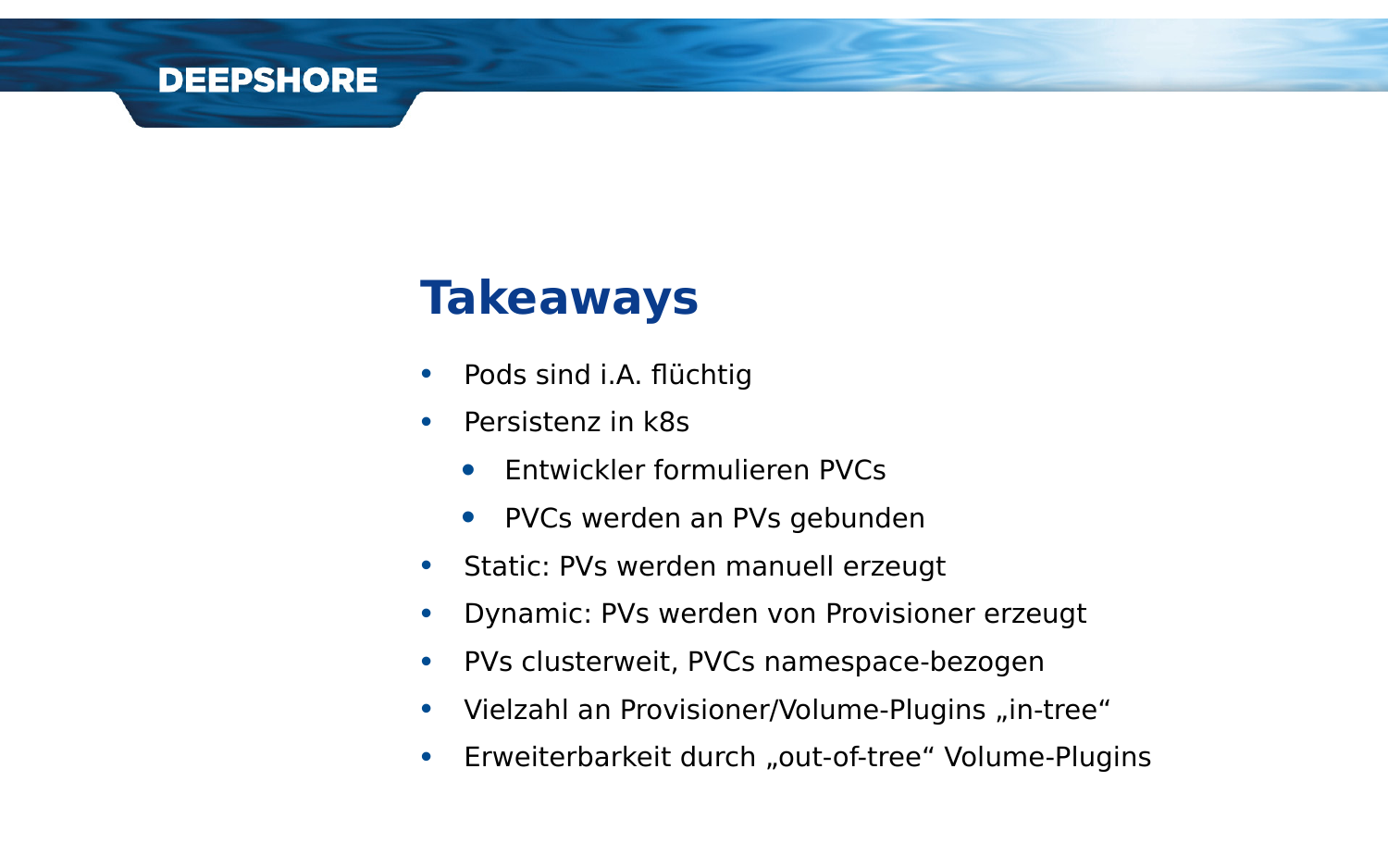

# Takeaways
Pods sind i.A. flüchtig
Persistenz in k8s
Entwickler formulieren PVCs
PVCs werden an PVs gebunden
Static: PVs werden manuell erzeugt
Dynamic: PVs werden von Provisioner erzeugt
PVs clusterweit, PVCs namespace-bezogen
Vielzahl an Provisioner/Volume-Plugins „in-tree“
Erweiterbarkeit durch „out-of-tree“ Volume-Plugins